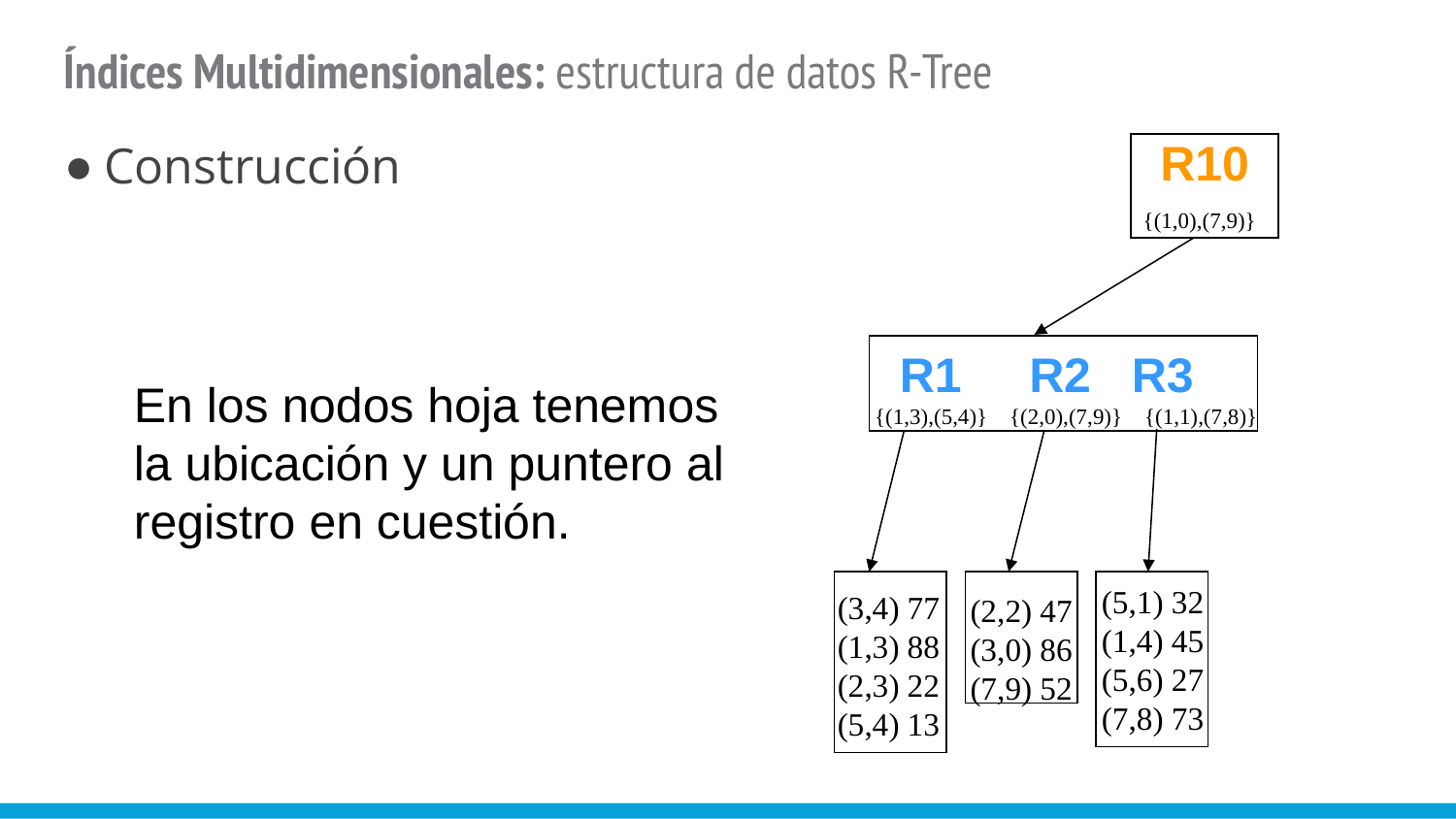

Índices Multidimensionales: estructura de datos R-Tree
Construcción

R10

{(1,0),(7,9)}

 R1     R2   R3
En los nodos hoja tenemos la ubicación y un puntero al registro en cuestión.

{(1,3),(5,4)}    {(2,0),(7,9)}    {(1,1),(7,8)}

(5,1) 32
(1,4) 45
(5,6) 27
(7,8) 73
(3,4) 77
(1,3) 88
(2,3) 22
(5,4) 13
(2,2) 47
(3,0) 86
(7,9) 52